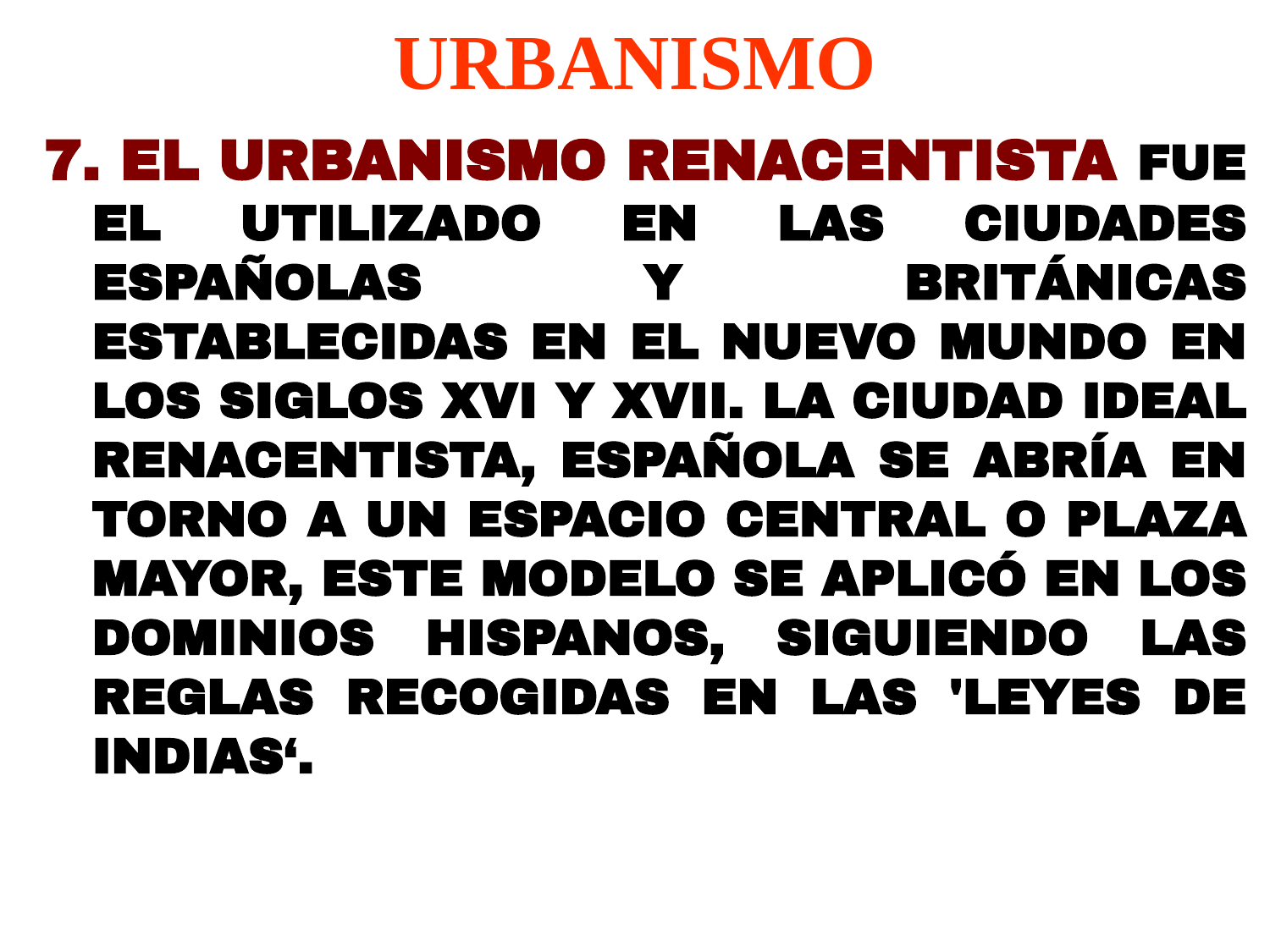

# URBANISMO
7. EL URBANISMO RENACENTISTA FUE EL UTILIZADO EN LAS CIUDADES ESPAÑOLAS Y BRITÁNICAS ESTABLECIDAS EN EL NUEVO MUNDO EN LOS SIGLOS XVI Y XVII. LA CIUDAD IDEAL RENACENTISTA, ESPAÑOLA SE ABRÍA EN TORNO A UN ESPACIO CENTRAL O PLAZA MAYOR, ESTE MODELO SE APLICÓ EN LOS DOMINIOS HISPANOS, SIGUIENDO LAS REGLAS RECOGIDAS EN LAS 'LEYES DE INDIAS‘.